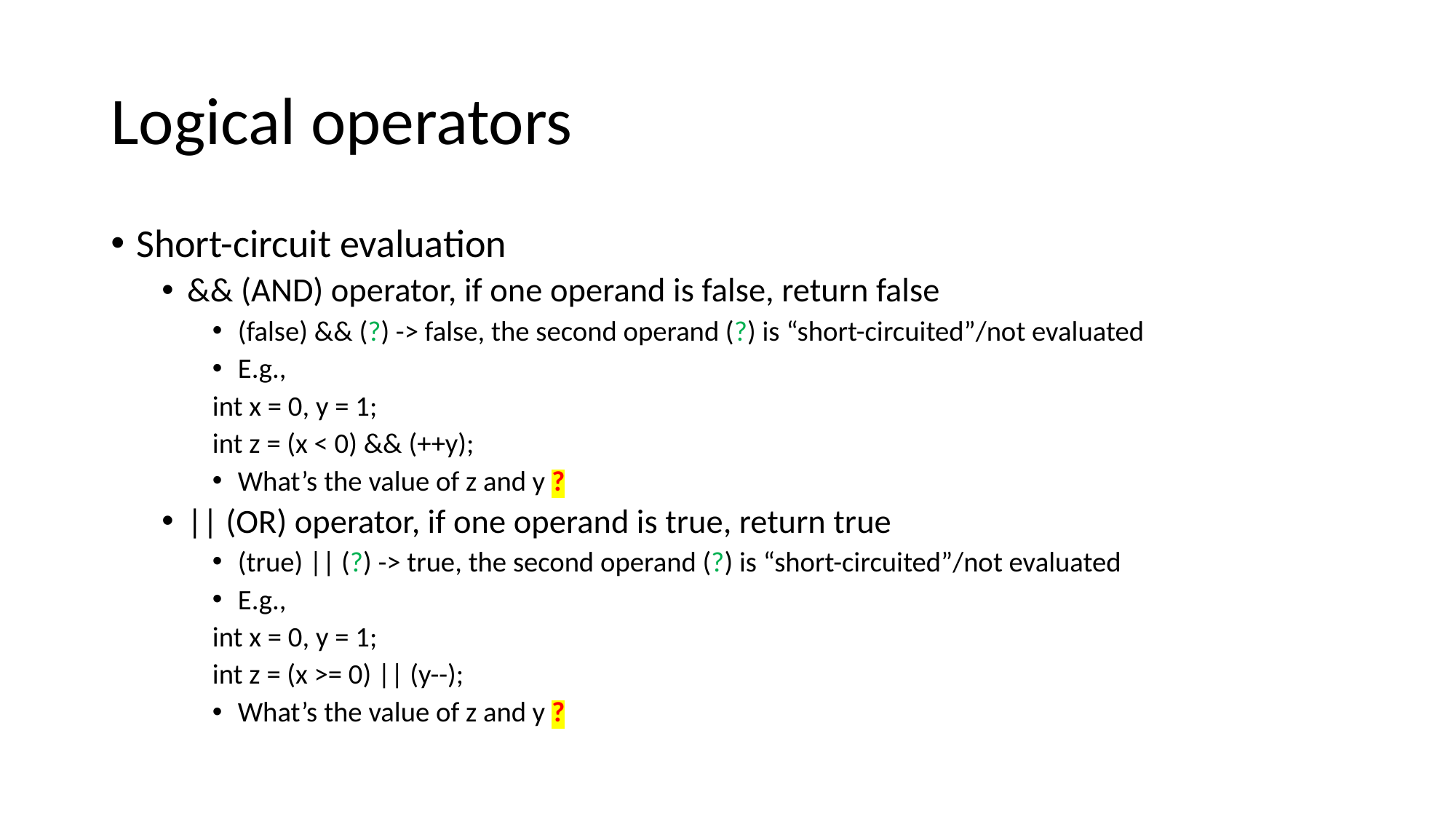

# Logical operators
Short-circuit evaluation
&& (AND) operator, if one operand is false, return false
(false) && (?) -> false, the second operand (?) is “short-circuited”/not evaluated
E.g.,
	int x = 0, y = 1;
	int z = (x < 0) && (++y);
What’s the value of z and y ?
|| (OR) operator, if one operand is true, return true
(true) || (?) -> true, the second operand (?) is “short-circuited”/not evaluated
E.g.,
	int x = 0, y = 1;
	int z = (x >= 0) || (y--);
What’s the value of z and y ?